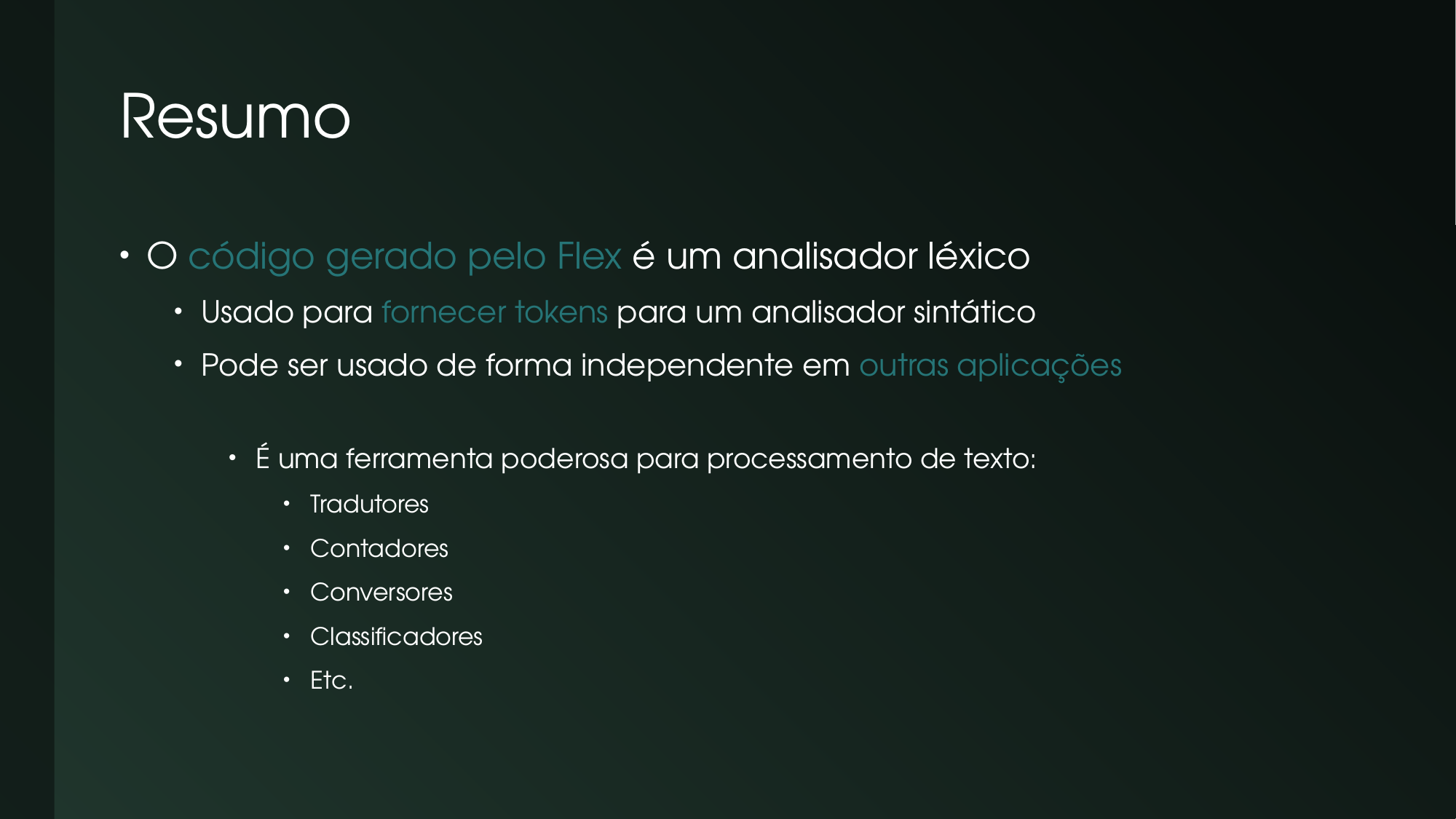

# Resumo
O código gerado pelo Flex é um analisador léxico
Usado para fornecer tokens para um analisador sintático
Pode ser usado de forma independente em outras aplicações
É uma ferramenta poderosa para processamento de texto:
Tradutores
Contadores
Conversores
Classificadores
Etc.